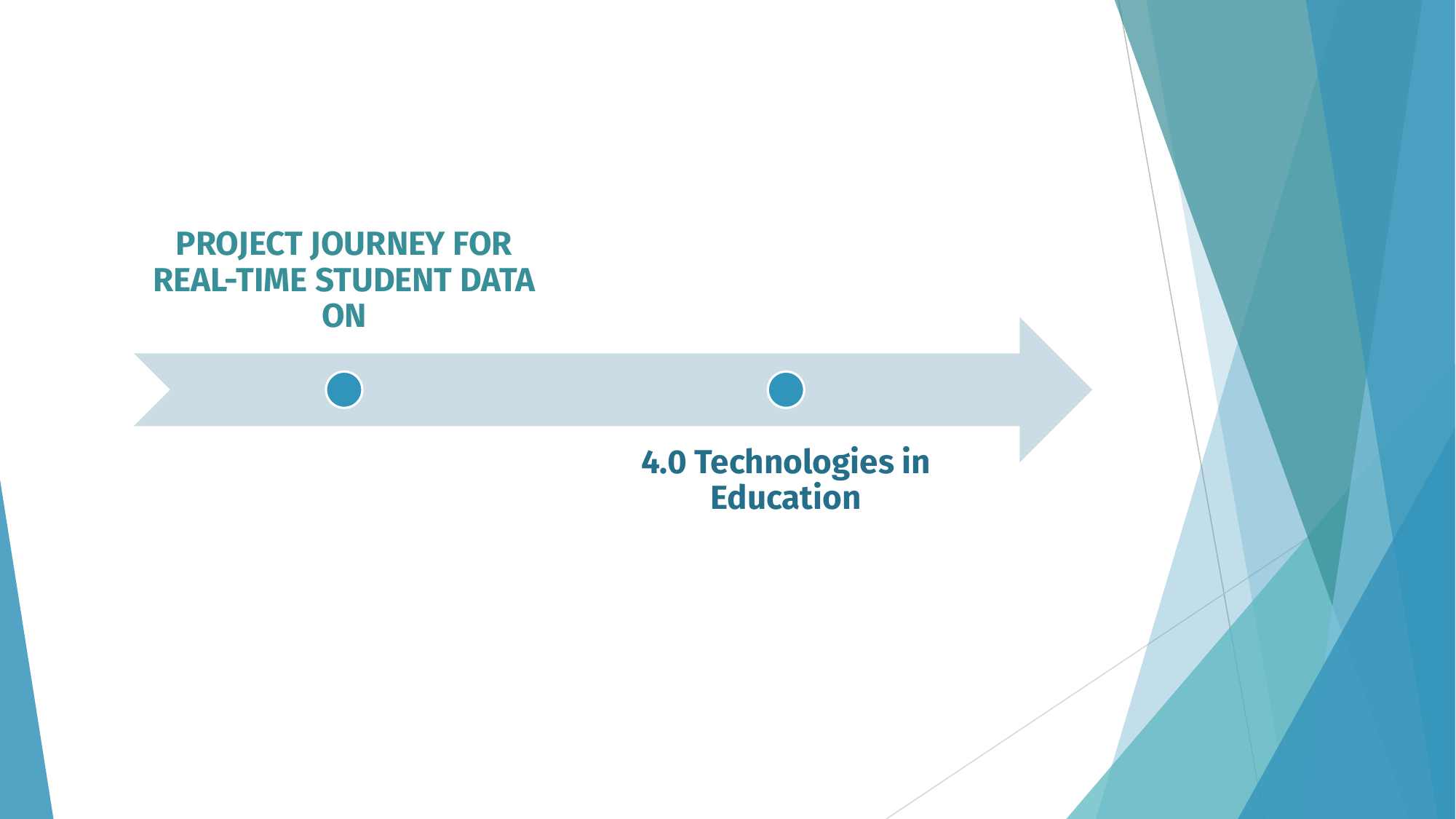

PROJECT JOURNEY FOR REAL-TIME STUDENT DATA ON

4.0 Technologies in Education